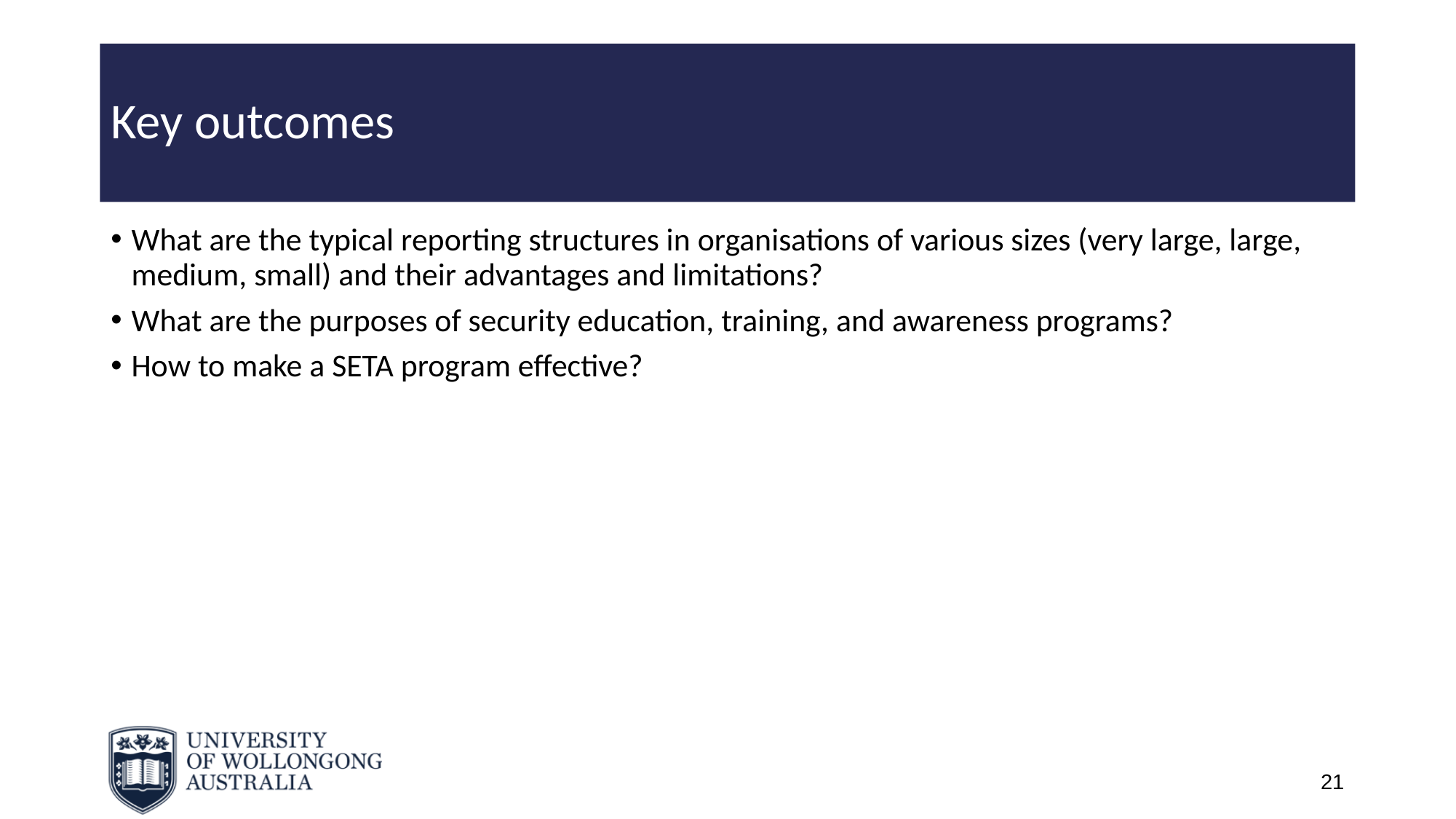

# Key outcomes
What are the typical reporting structures in organisations of various sizes (very large, large, medium, small) and their advantages and limitations?
What are the purposes of security education, training, and awareness programs?
How to make a SETA program effective?

21